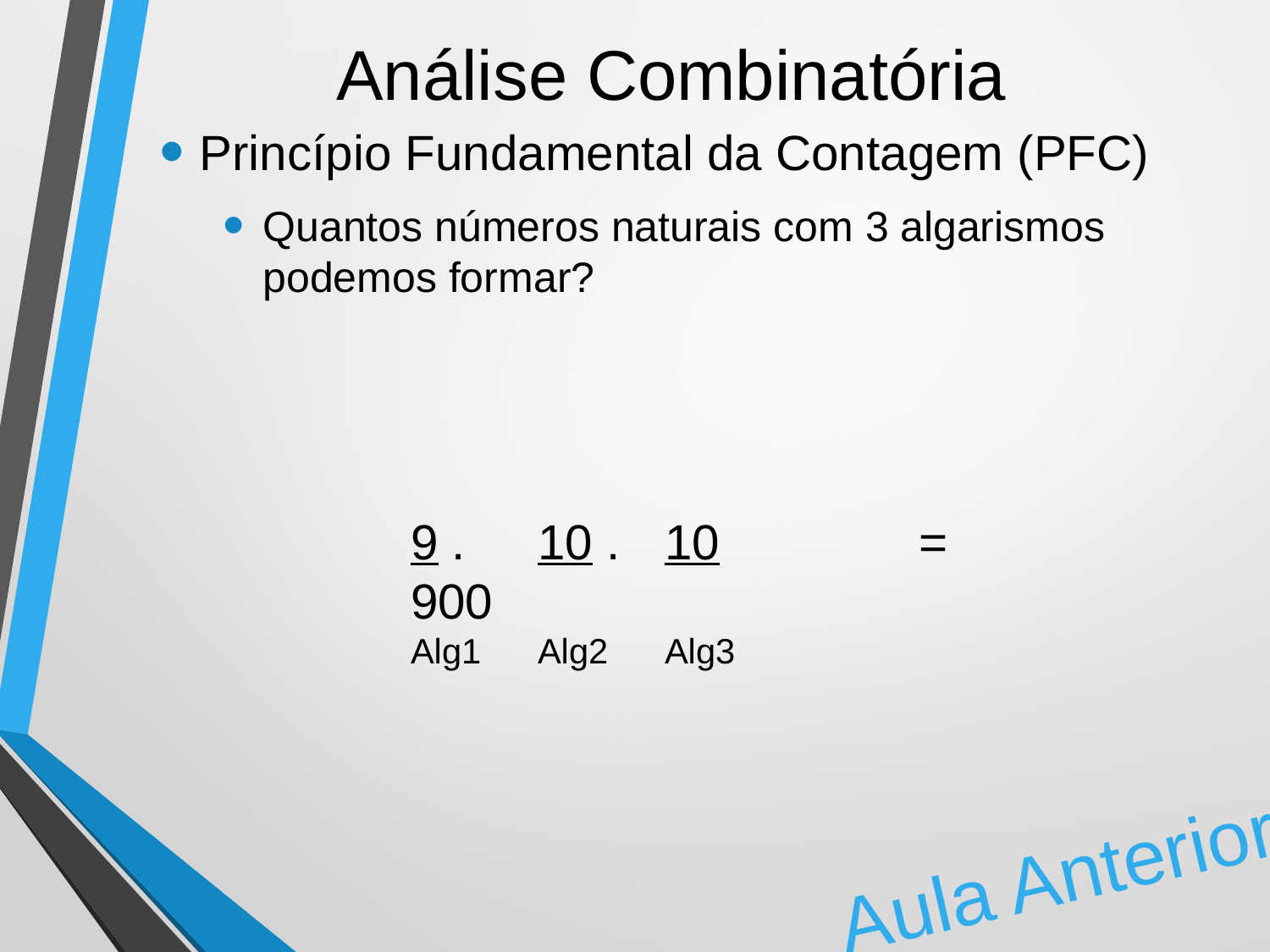

# Análise Combinatória
Princípio Fundamental da Contagem (PFC)
Quantos números naturais com 3 algarismos podemos formar?

9 . 	10 . 	10 		=	900
Alg1	Alg2	Alg3
Aula Anterior